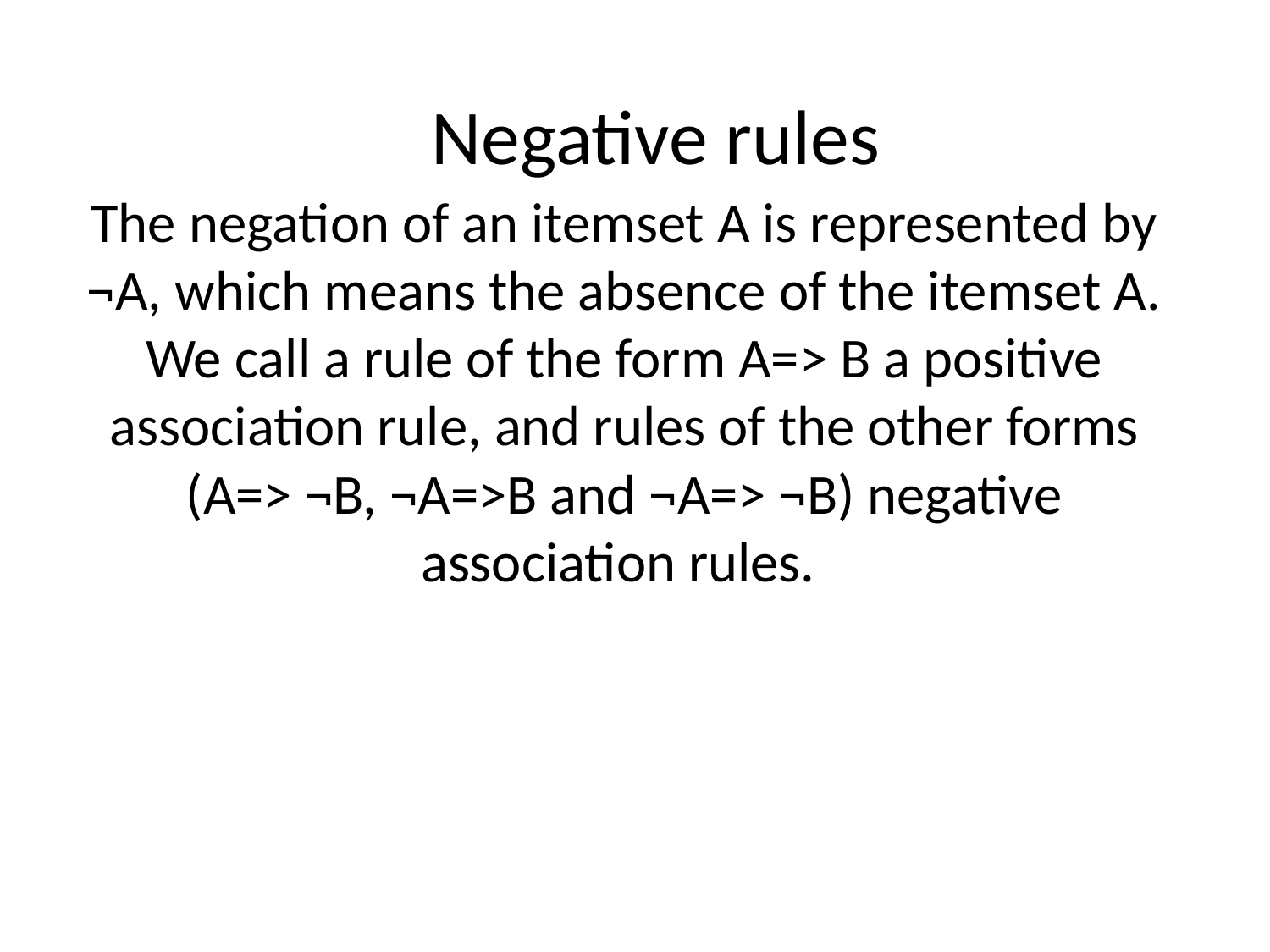

# Negative rules
The negation of an itemset A is represented by ¬A, which means the absence of the itemset A. We call a rule of the form A=> B a positive association rule, and rules of the other forms (A=> ¬B, ¬A=>B and ¬A=> ¬B) negative association rules.